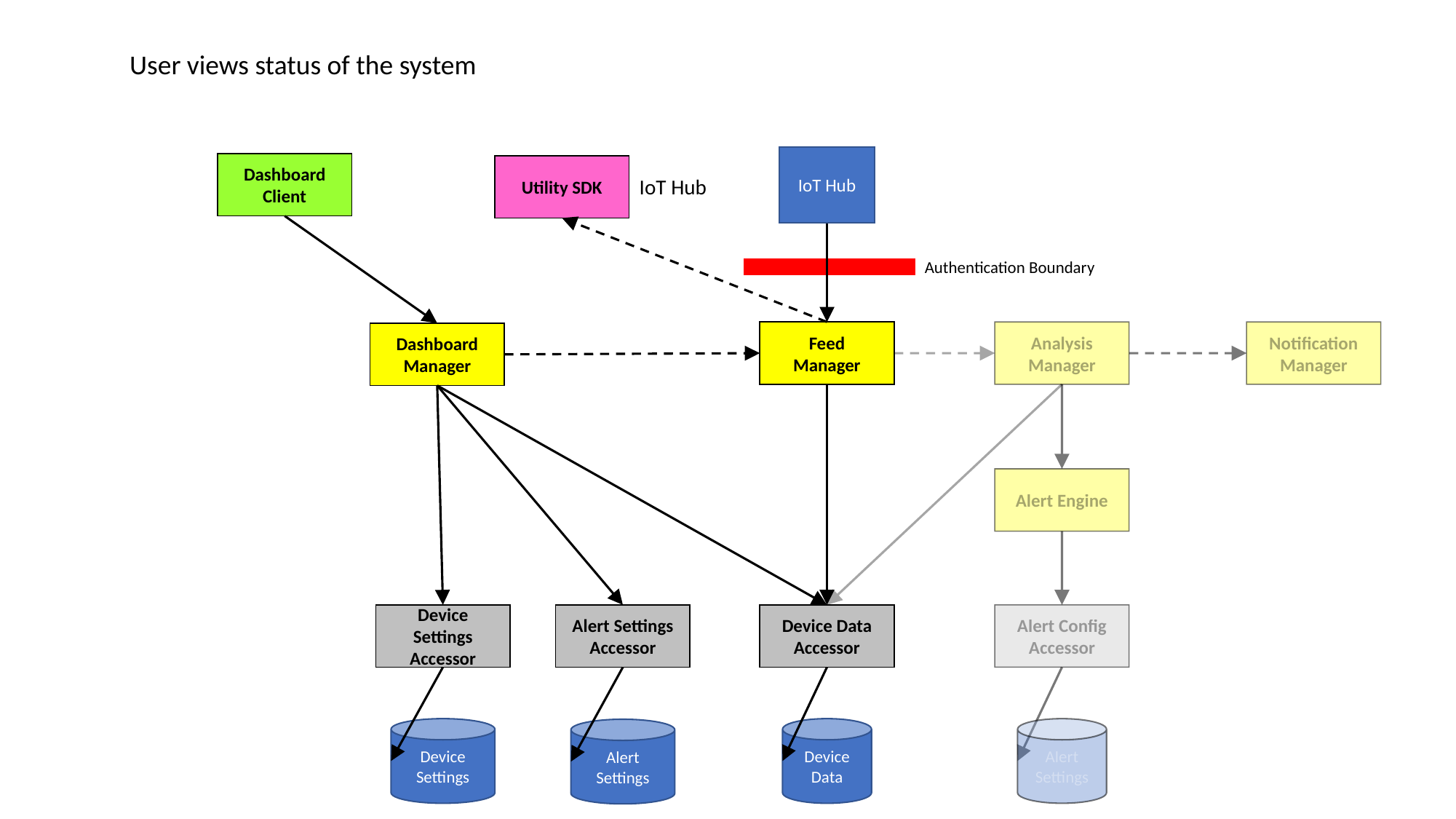

User views status of the system
IoT Hub
Dashboard
Client
Utility SDK
IoT Hub
Authentication Boundary

Feed
Manager
Analysis Manager
Notification Manager
Dashboard
Manager
Alert Engine
Device Settings Accessor
Alert Settings Accessor
Device Data Accessor
Alert Config Accessor
Device Settings
Device Data
Alert Settings
Alert Settings